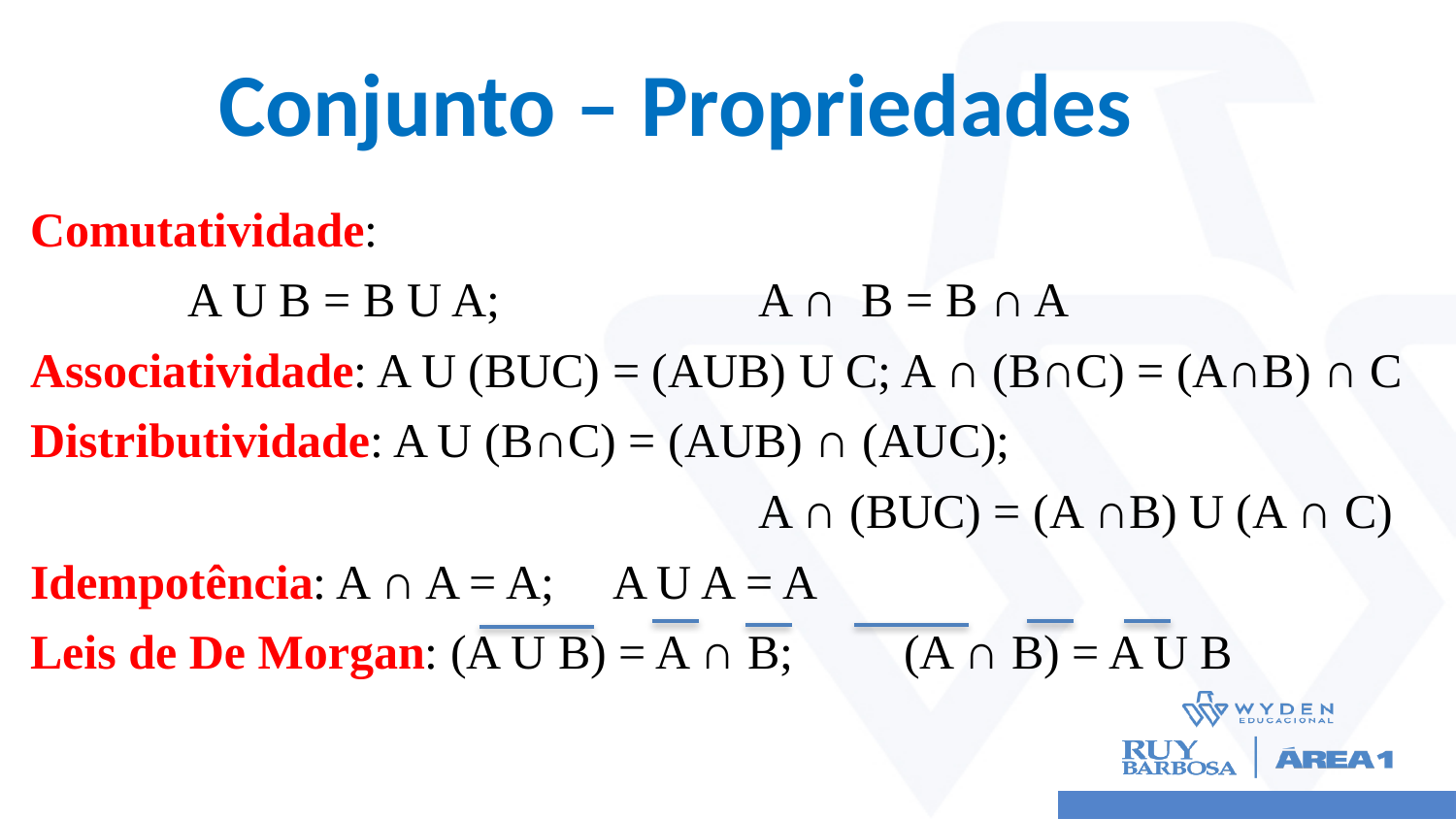

# Conjunto – Propriedades
Comutatividade:
	 A U B = B U A; 		A ∩  B = B ∩ A
Associatividade: A U (BUC) = (AUB) U C; A ∩ (B∩C) = (A∩B) ∩ C
Distributividade: A U (B∩C) = (AUB) ∩ (AUC);
					A ∩ (BUC) = (A ∩B) U (A ∩ C)
Idempotência: A ∩ A = A; 	A U A = A
Leis de De Morgan: (A U B) = A ∩ B; 	(A ∩ B) = A U B